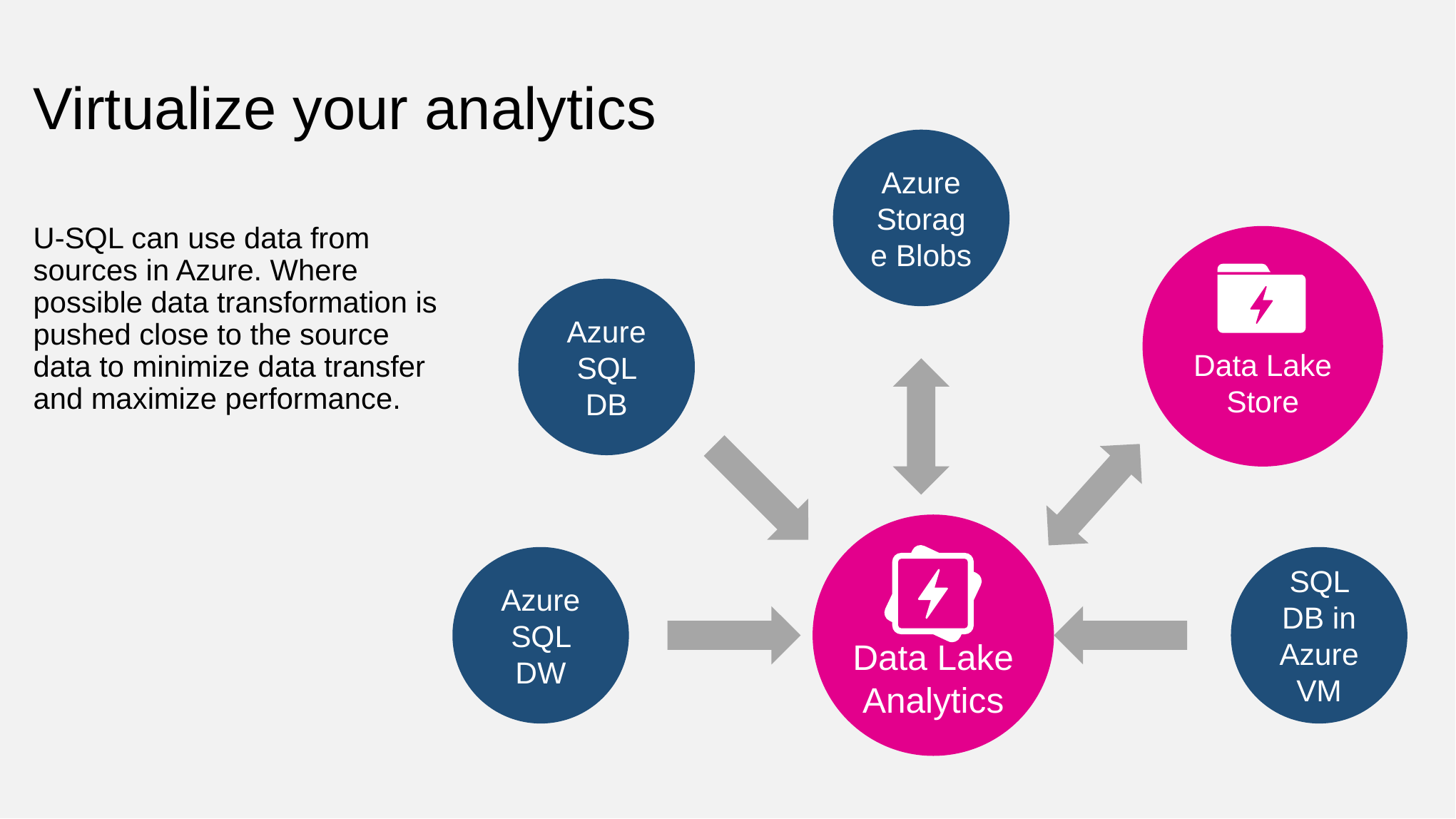

# Virtualize your analytics
Azure Storage Blobs
U-SQL can use data from sources in Azure. Where possible data transformation is pushed close to the source data to minimize data transfer and maximize performance.

Data Lake
Store

Azure
SQL DB

Data Lake
Analytics

Azure
SQL DW
SQL DB in Azure VM